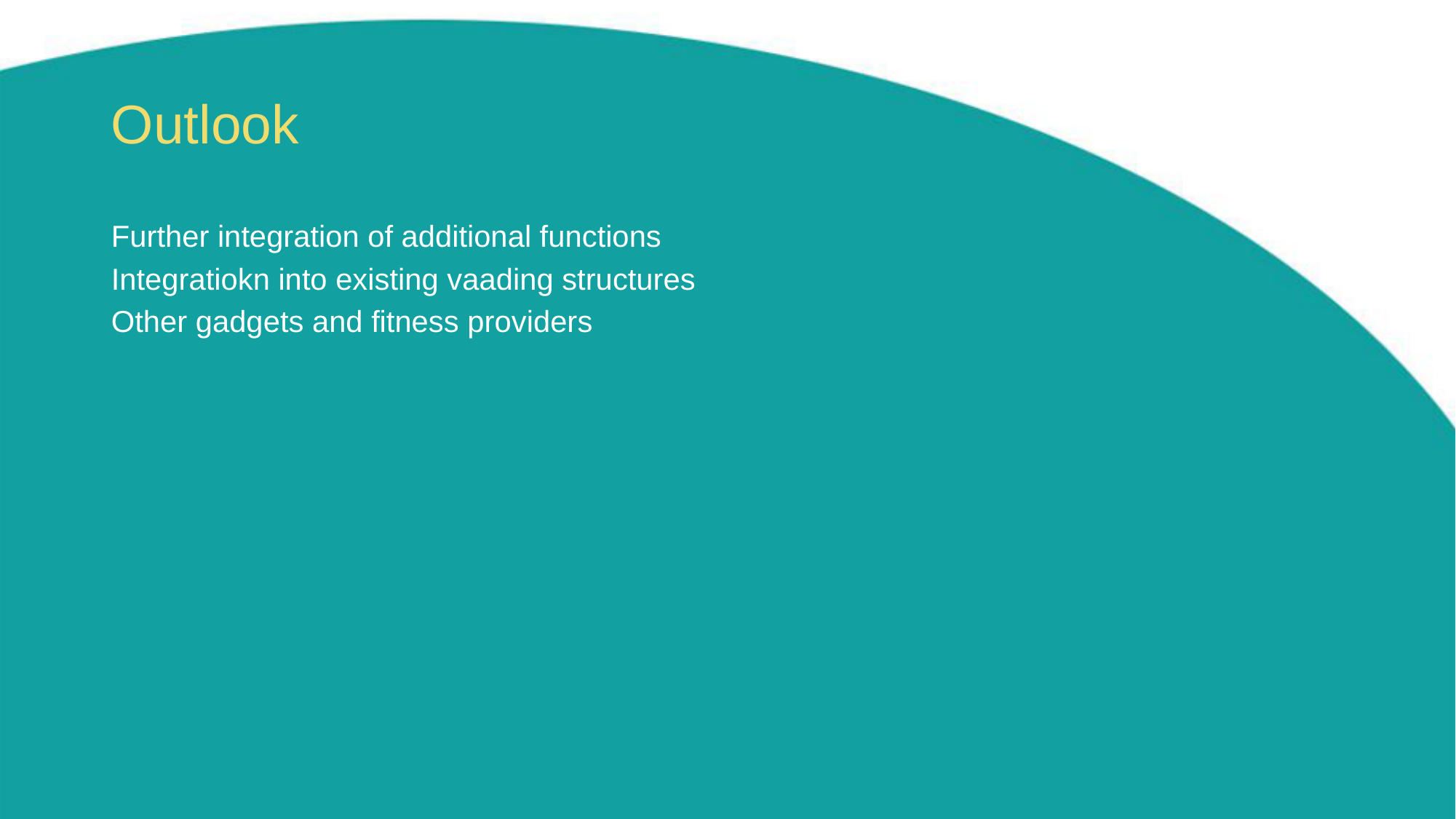

# Outlook
Further integration of additional functions
Integratiokn into existing vaading structures
Other gadgets and fitness providers